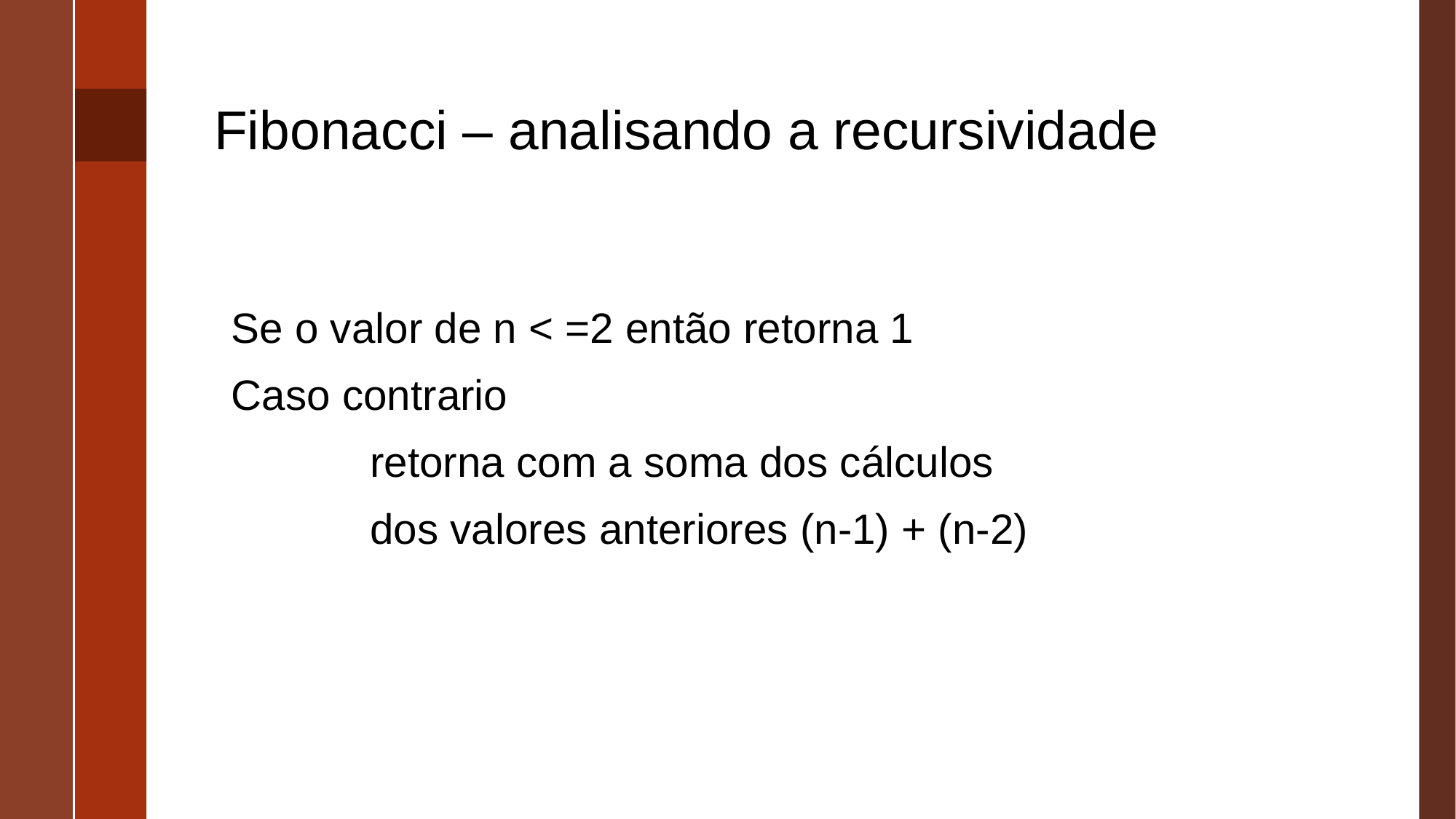

# Fibonacci – analisando a recursividade

Se o valor de n < =2 então retorna 1
Caso contrario
   	retorna com a soma dos cálculos
		dos valores anteriores (n-1) + (n-2)